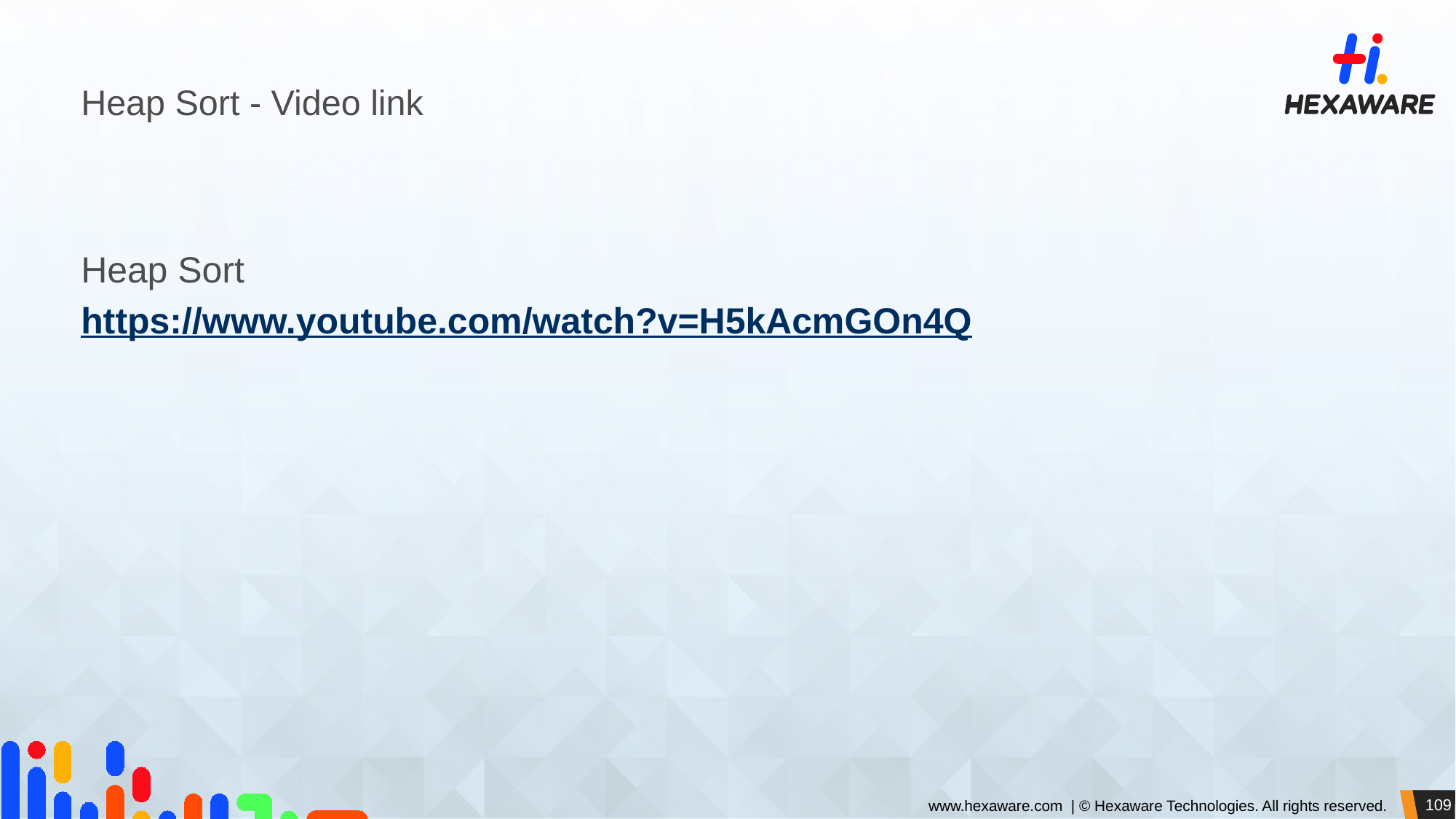

# Heap Sort - Video link

Heap Sort
https://www.youtube.com/watch?v=H5kAcmGOn4Q